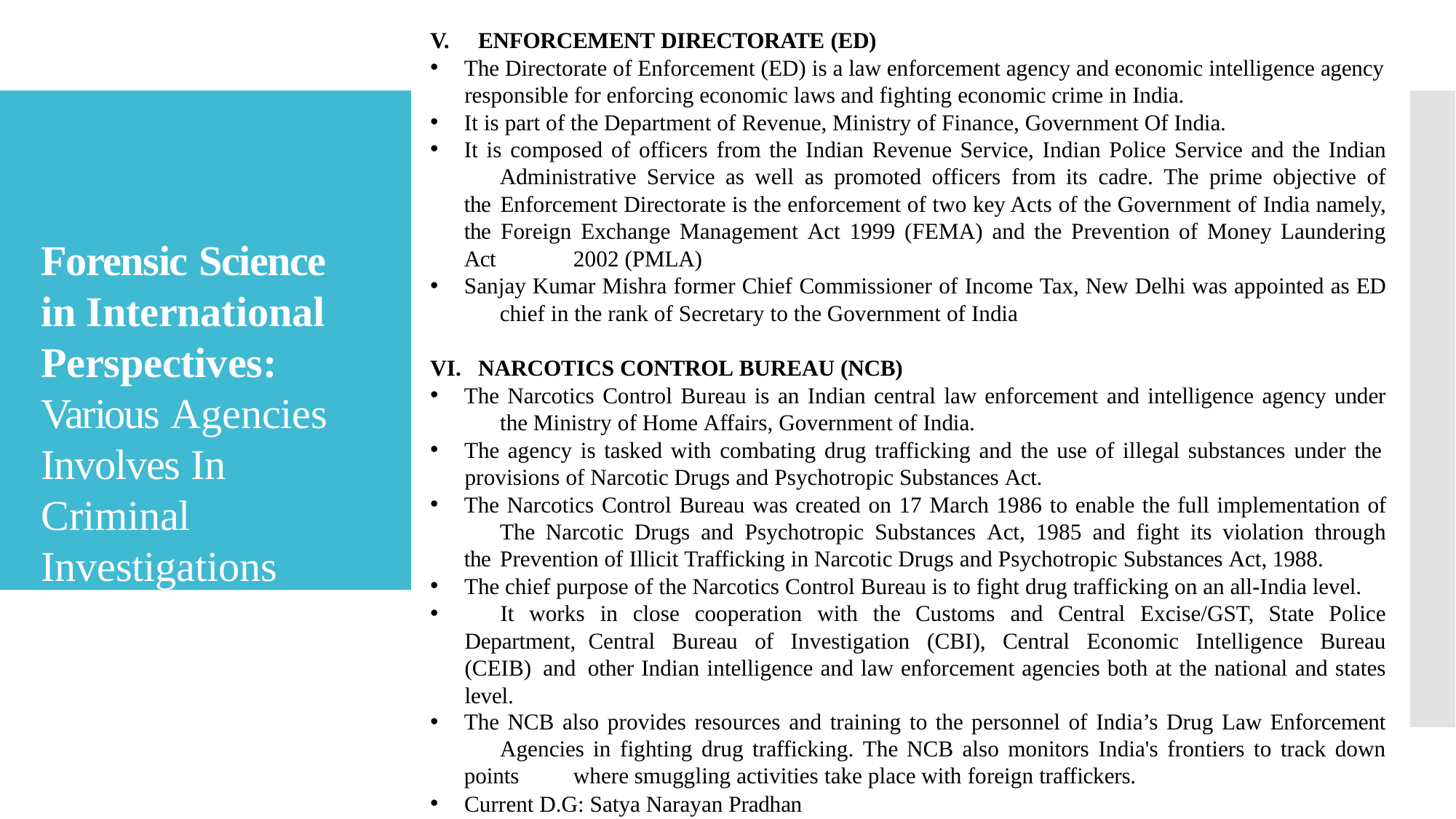

ENFORCEMENT DIRECTORATE (ED)
The Directorate of Enforcement (ED) is a law enforcement agency and economic intelligence agency
responsible for enforcing economic laws and fighting economic crime in India.
It is part of the Department of Revenue, Ministry of Finance, Government Of India.
It is composed of officers from the Indian Revenue Service, Indian Police Service and the Indian 	Administrative Service as well as promoted officers from its cadre. The prime objective of the 	Enforcement Directorate is the enforcement of two key Acts of the Government of India namely, the 	Foreign Exchange Management Act 1999 (FEMA) and the Prevention of Money Laundering Act 	2002 (PMLA)
Sanjay Kumar Mishra former Chief Commissioner of Income Tax, New Delhi was appointed as ED 	chief in the rank of Secretary to the Government of India

Forensic Science in International Perspectives: Various Agencies Involves In Criminal Investigations
NARCOTICS CONTROL BUREAU (NCB)
The Narcotics Control Bureau is an Indian central law enforcement and intelligence agency under 	the Ministry of Home Affairs, Government of India.
The agency is tasked with combating drug trafficking and the use of illegal substances under the
provisions of Narcotic Drugs and Psychotropic Substances Act.
The Narcotics Control Bureau was created on 17 March 1986 to enable the full implementation of 	The Narcotic Drugs and Psychotropic Substances Act, 1985 and fight its violation through the 	Prevention of Illicit Trafficking in Narcotic Drugs and Psychotropic Substances Act, 1988.
The chief purpose of the Narcotics Control Bureau is to fight drug trafficking on an all-India level.
	It works in close cooperation with the Customs and Central Excise/GST, State Police Department, Central Bureau of Investigation (CBI), Central Economic Intelligence Bureau (CEIB) and other Indian intelligence and law enforcement agencies both at the national and states level.
The NCB also provides resources and training to the personnel of India’s Drug Law Enforcement 	Agencies in fighting drug trafficking. The NCB also monitors India's frontiers to track down points 	where smuggling activities take place with foreign traffickers.
Current D.G: Satya Narayan Pradhan